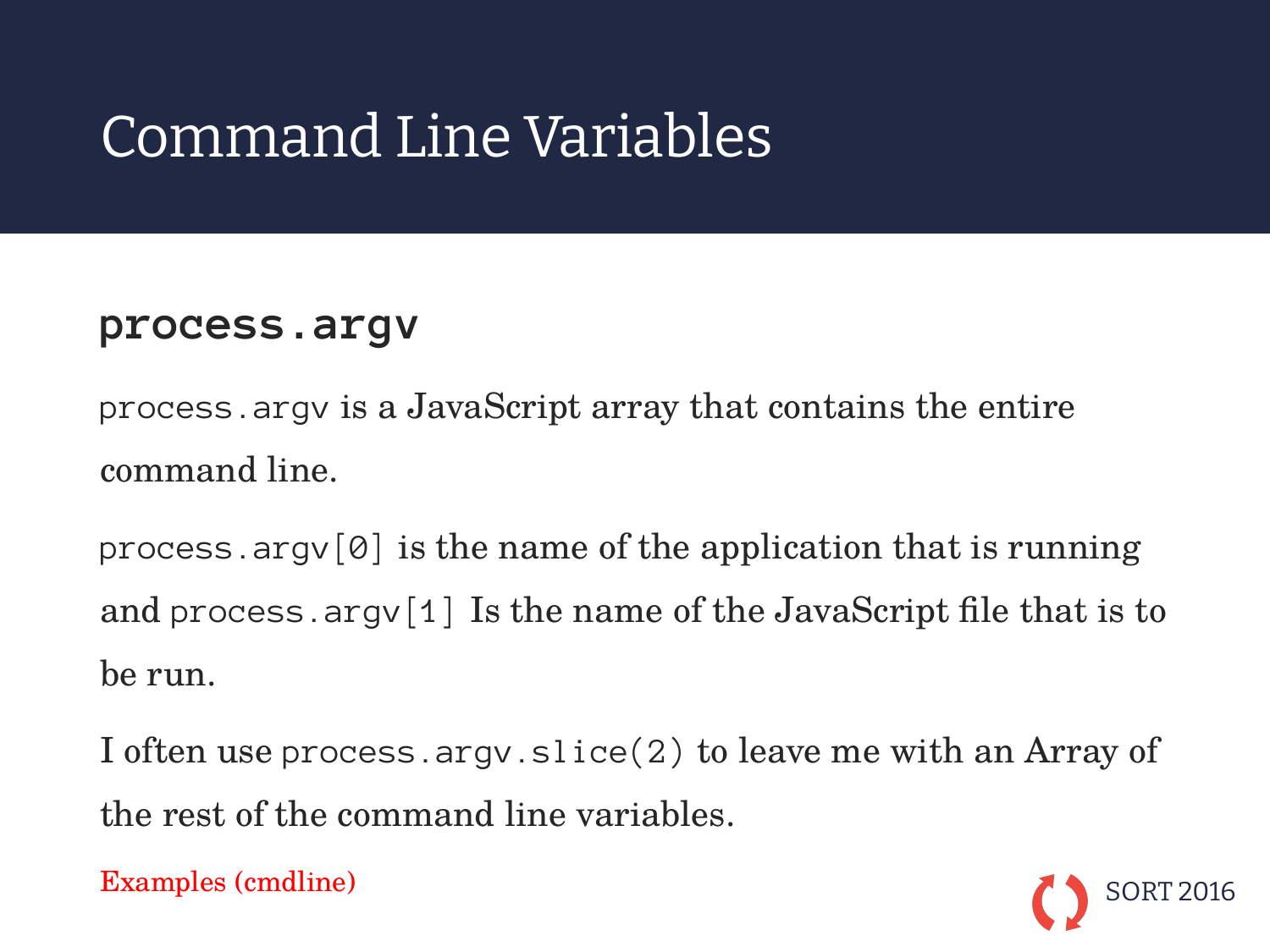

# Command Line Variables
process.argv
process.argv is a JavaScript array that contains the entire command line.
process.argv[0] is the name of the application that is running and process.argv[1] Is the name of the JavaScript file that is to be run.
I often use process.argv.slice(2) to leave me with an Array of the rest of the command line variables.
Examples (cmdline)